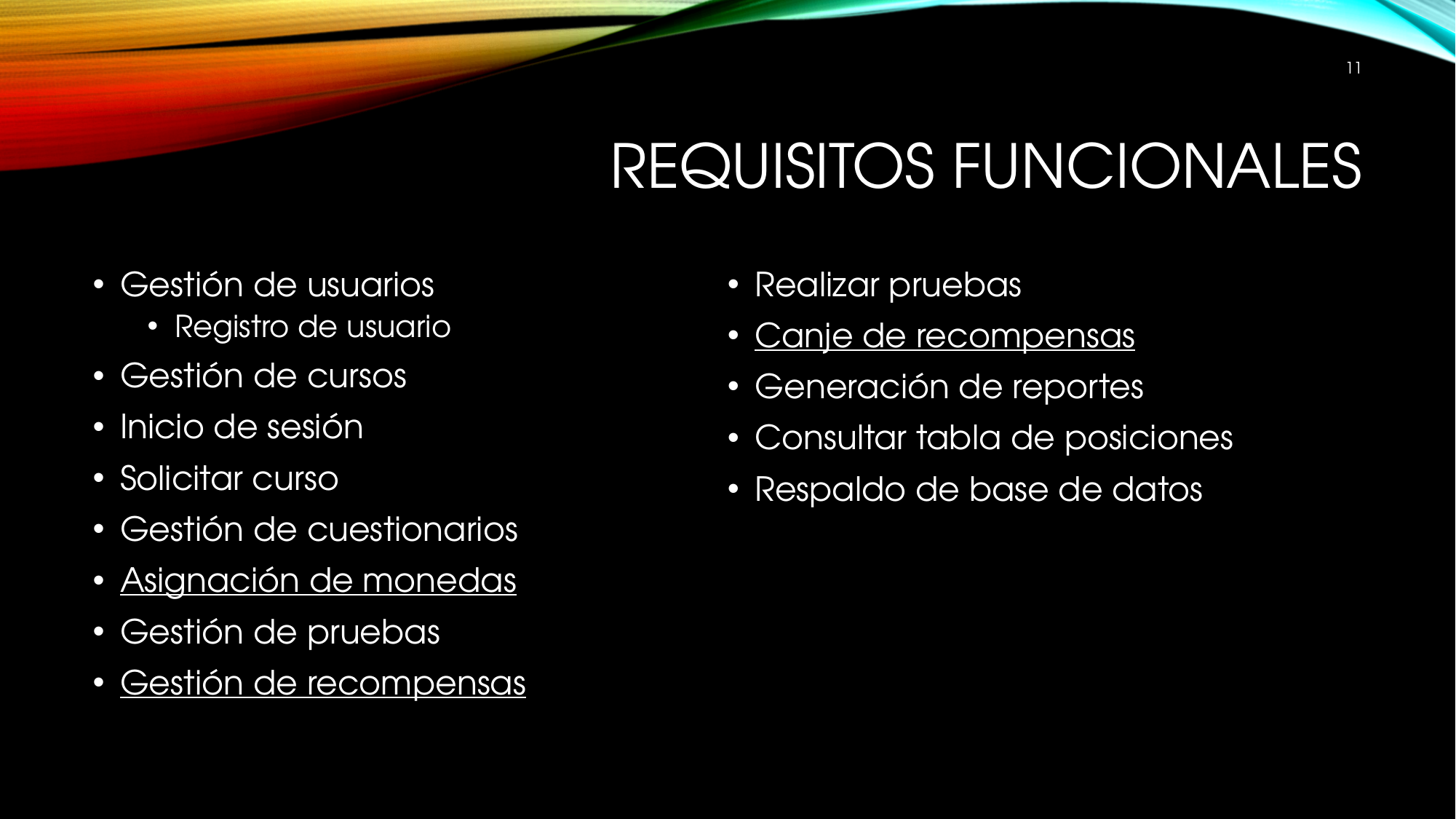

11
# Requisitos funcionales
Gestión de usuarios
Registro de usuario
Gestión de cursos
Inicio de sesión
Solicitar curso
Gestión de cuestionarios
Asignación de monedas
Gestión de pruebas
Gestión de recompensas
Realizar pruebas
Canje de recompensas
Generación de reportes
Consultar tabla de posiciones
Respaldo de base de datos